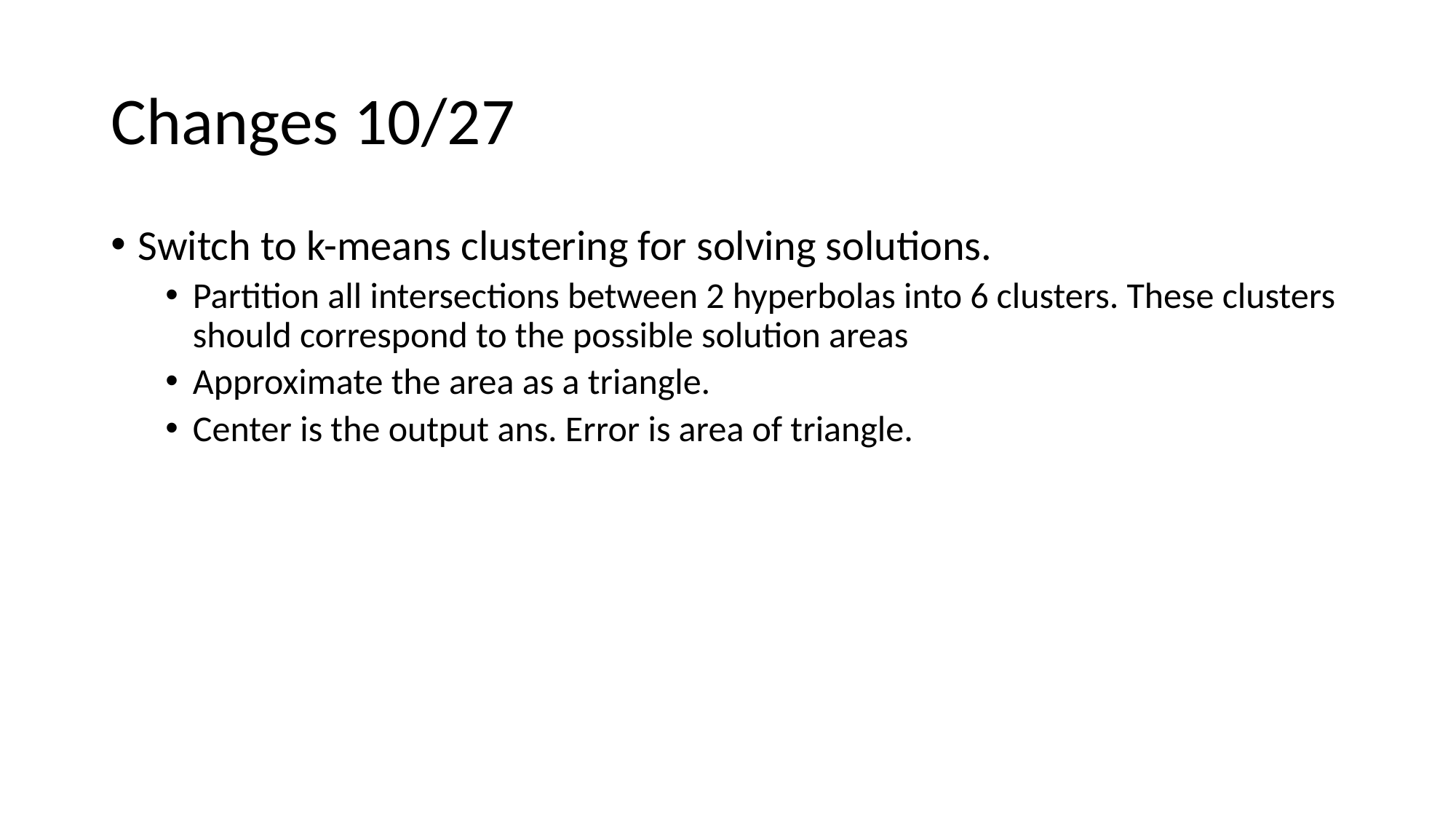

# Changes 10/27
Switch to k-means clustering for solving solutions.
Partition all intersections between 2 hyperbolas into 6 clusters. These clusters should correspond to the possible solution areas
Approximate the area as a triangle.
Center is the output ans. Error is area of triangle.